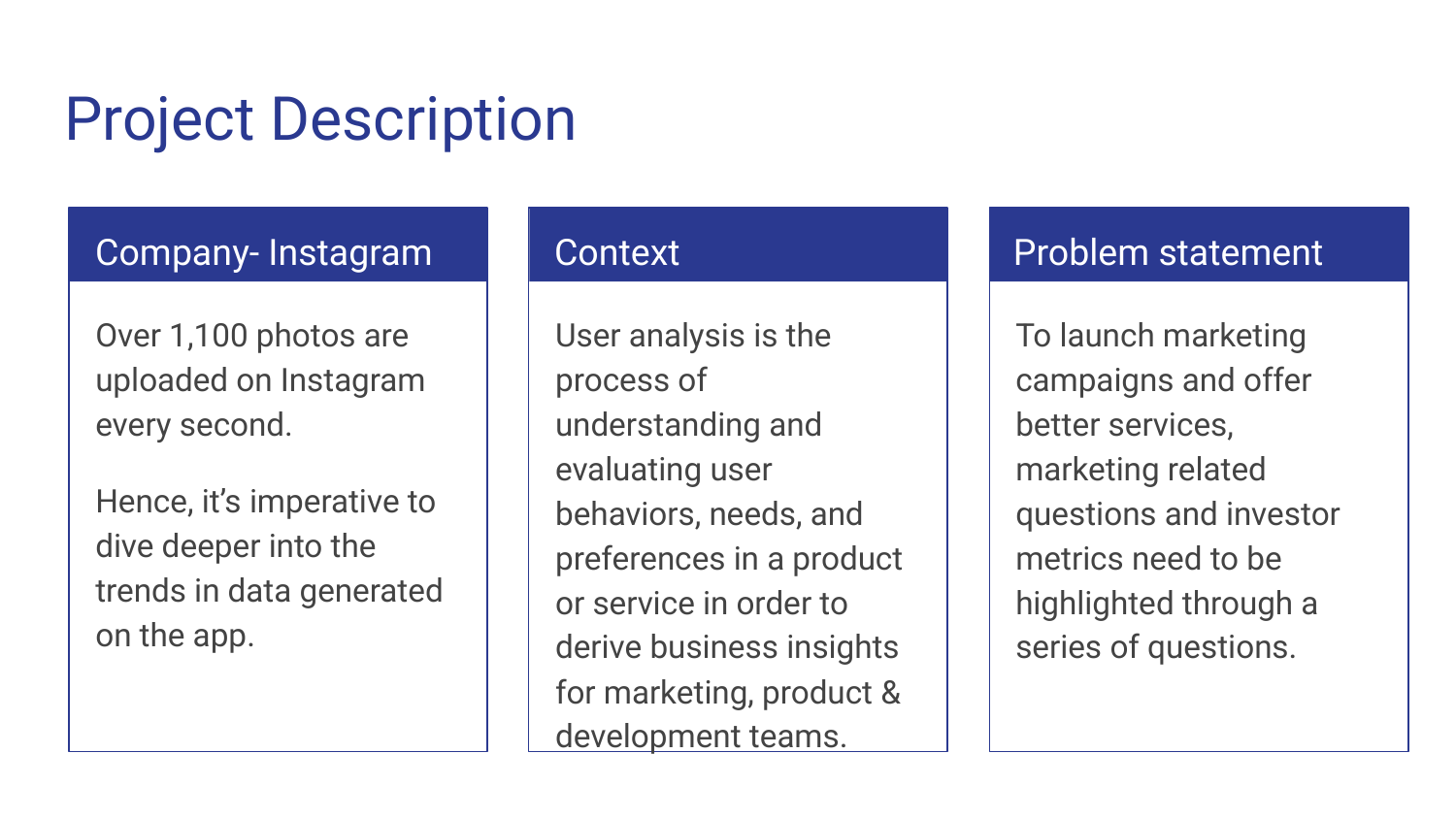

# Project Description

Company- Instagram

Context

Problem statement
Over 1,100 photos are uploaded on Instagram every second.
Hence, it’s imperative to dive deeper into the trends in data generated on the app.
User analysis is the process of understanding and evaluating user behaviors, needs, and preferences in a product or service in order to derive business insights for marketing, product & development teams.
To launch marketing campaigns and offer better services, marketing related questions and investor metrics need to be highlighted through a series of questions.